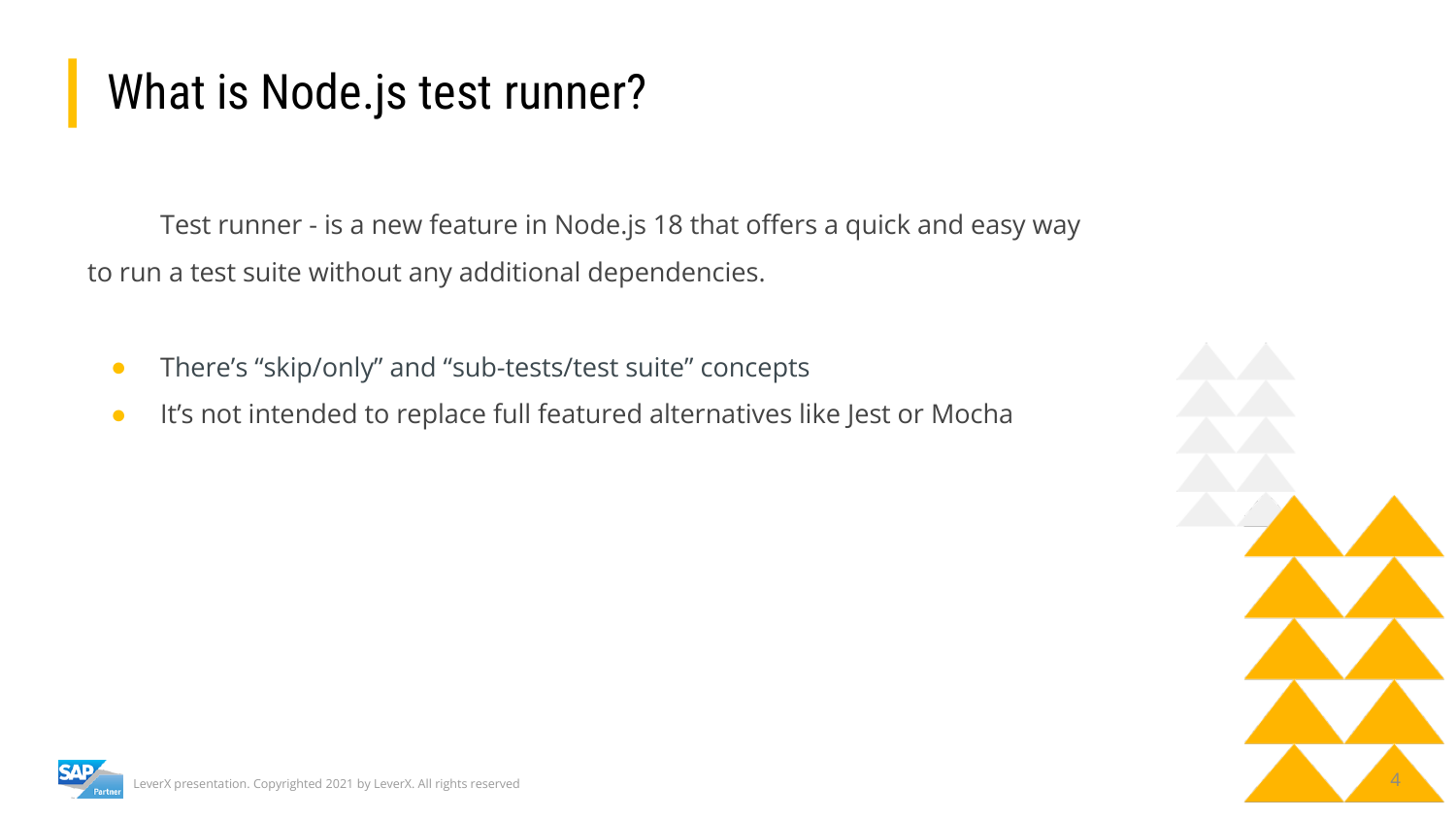

What is Node.js test runner?

# Test runner - is a new feature in Node.js 18 that offers a quick and easy way to run a test suite without any additional dependencies.

There’s “skip/only” and “sub-tests/test suite” concepts
It’s not intended to replace full featured alternatives like Jest or Mocha

4